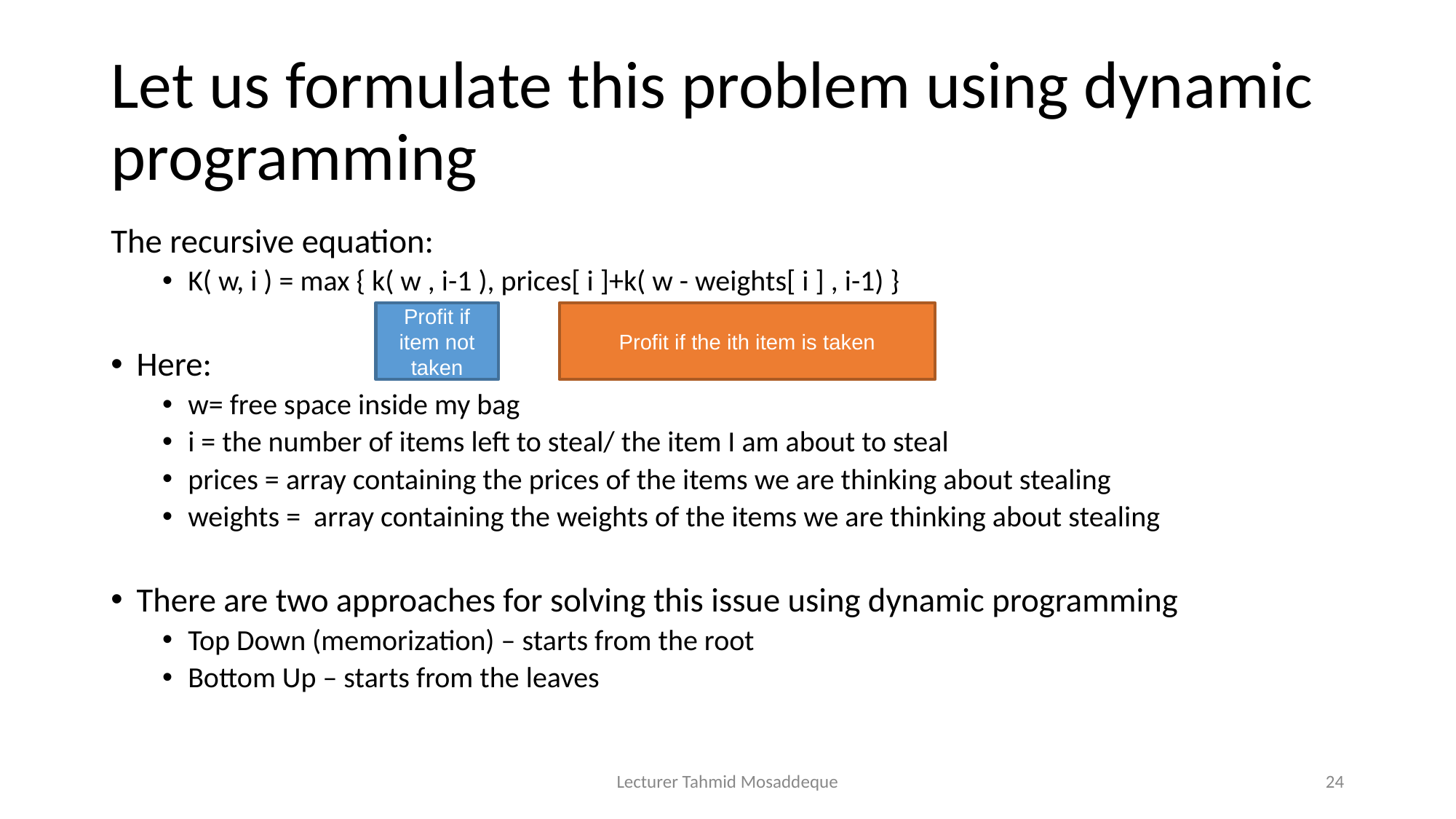

# Let us formulate this problem using dynamic programming
The recursive equation:
K( w, i ) = max { k( w , i-1 ), prices[ i ]+k( w - weights[ i ] , i-1) }

Here:
w= free space inside my bag
i = the number of items left to steal/ the item I am about to steal
prices = array containing the prices of the items we are thinking about stealing
weights =  array containing the weights of the items we are thinking about stealing

There are two approaches for solving this issue using dynamic programming
Top Down (memorization) – starts from the root
Bottom Up – starts from the leaves

Profit if item not taken
Profit if the ith item is taken
Lecturer Tahmid Mosaddeque
24